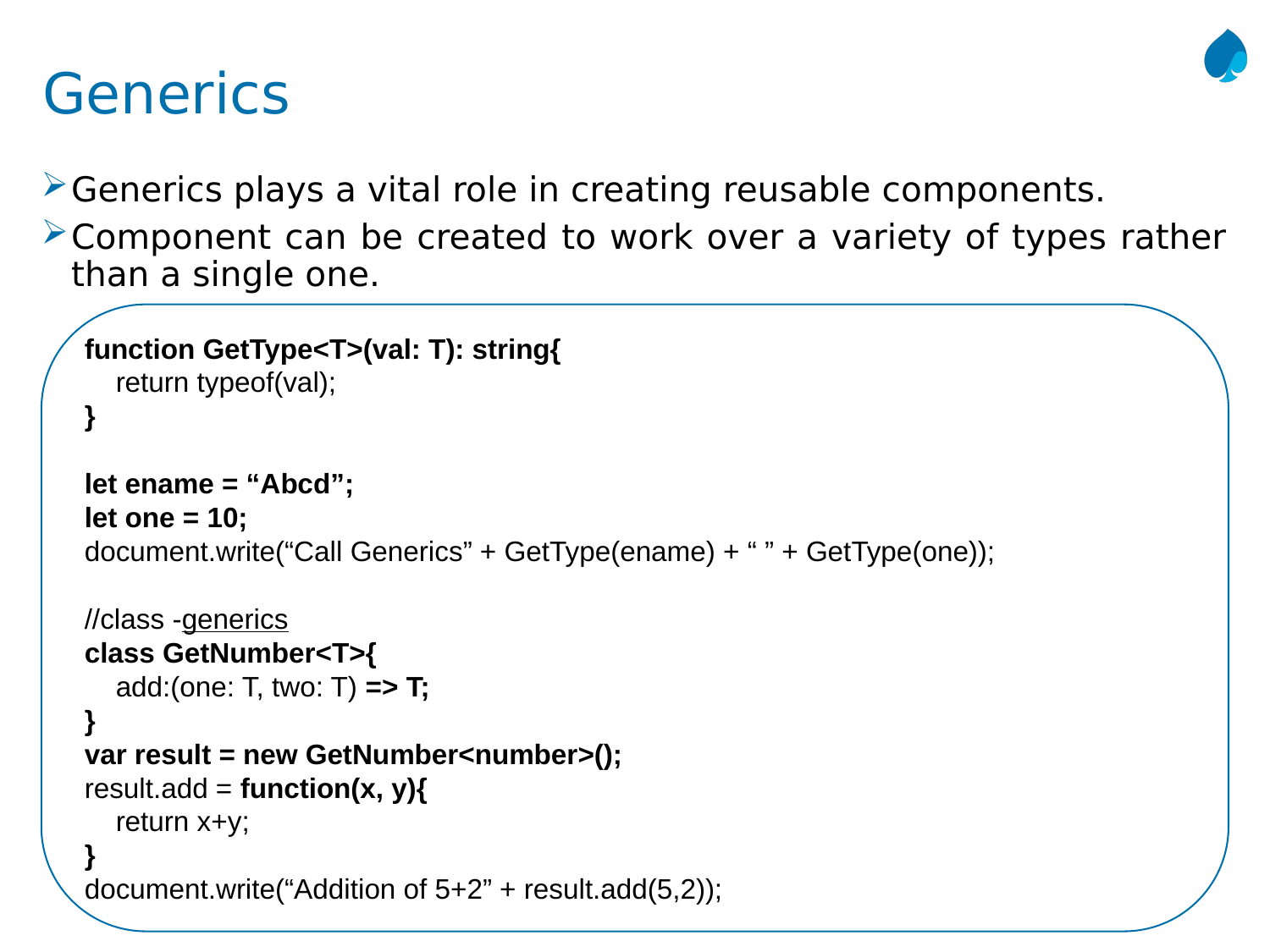

# Generics
Generics plays a vital role in creating reusable components.
Component can be created to work over a variety of types rather than a single one.

function GetType<T>(val: T): string{
    return typeof(val);
}

let ename = “Abcd”;
let one = 10;
document.write(“Call Generics” + GetType(ename) + “ ” + GetType(one));

//class -generics
class GetNumber<T>{
    add:(one: T, two: T) => T;
}
var result = new GetNumber<number>();
result.add = function(x, y){
    return x+y;
}
document.write(“Addition of 5+2” + result.add(5,2));